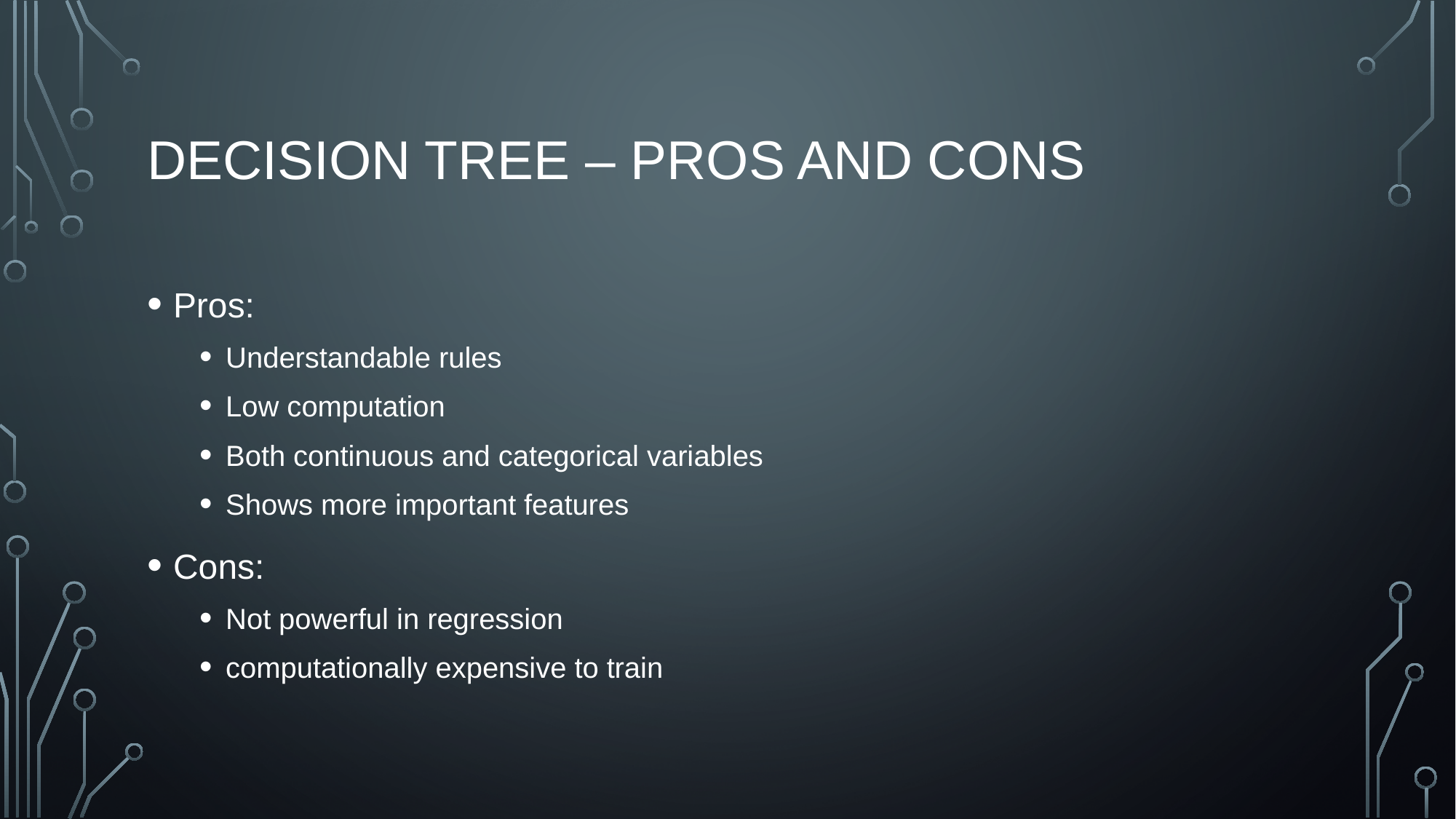

# Decision tree – pros and cons
Pros:
Understandable rules
Low computation
Both continuous and categorical variables
Shows more important features
Cons:
Not powerful in regression
computationally expensive to train